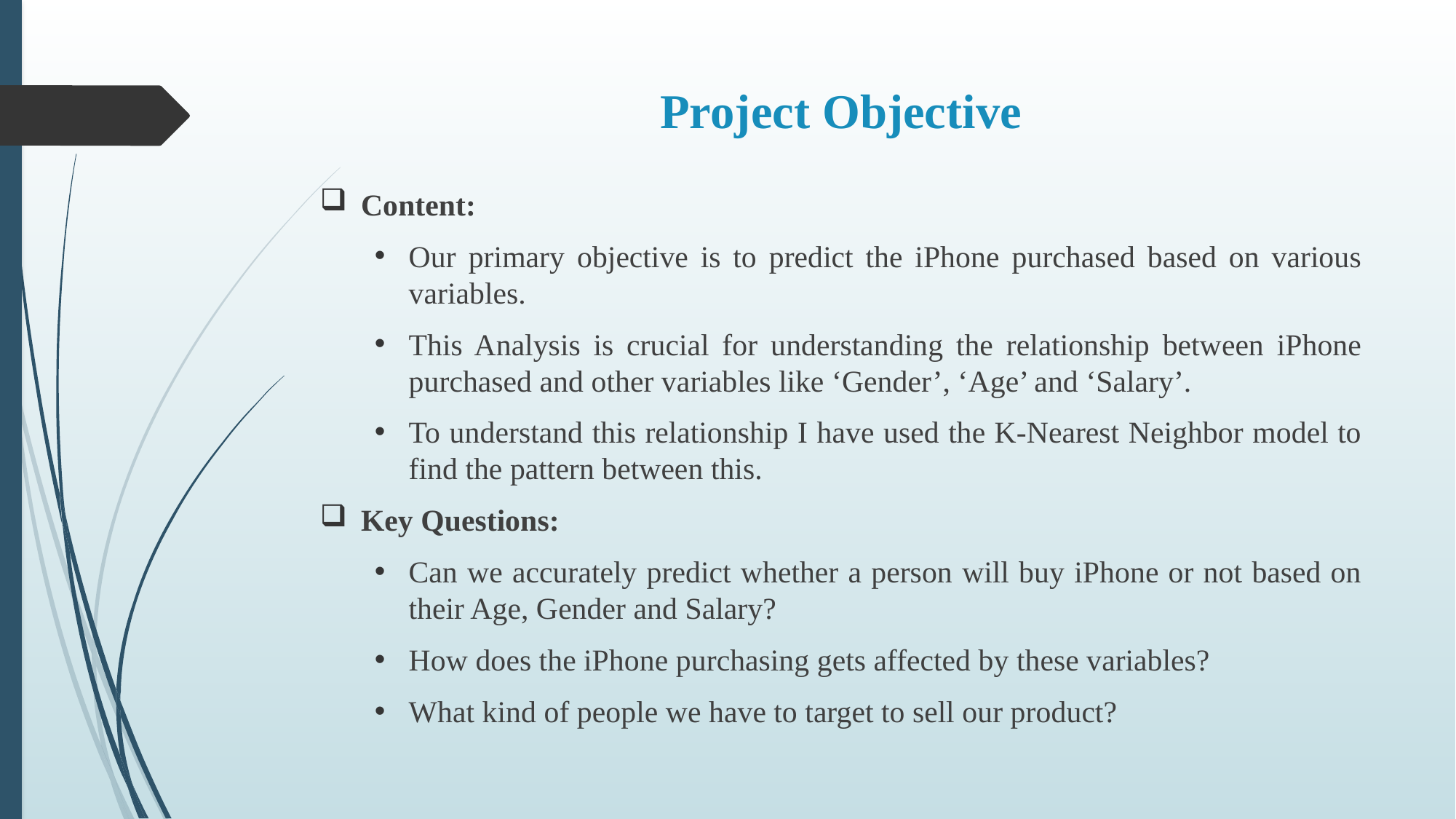

# Project Objective
Content:
Our primary objective is to predict the iPhone purchased based on various variables.
This Analysis is crucial for understanding the relationship between iPhone purchased and other variables like ‘Gender’, ‘Age’ and ‘Salary’.
To understand this relationship I have used the K-Nearest Neighbor model to find the pattern between this.
Key Questions:
Can we accurately predict whether a person will buy iPhone or not based on their Age, Gender and Salary?
How does the iPhone purchasing gets affected by these variables?
What kind of people we have to target to sell our product?